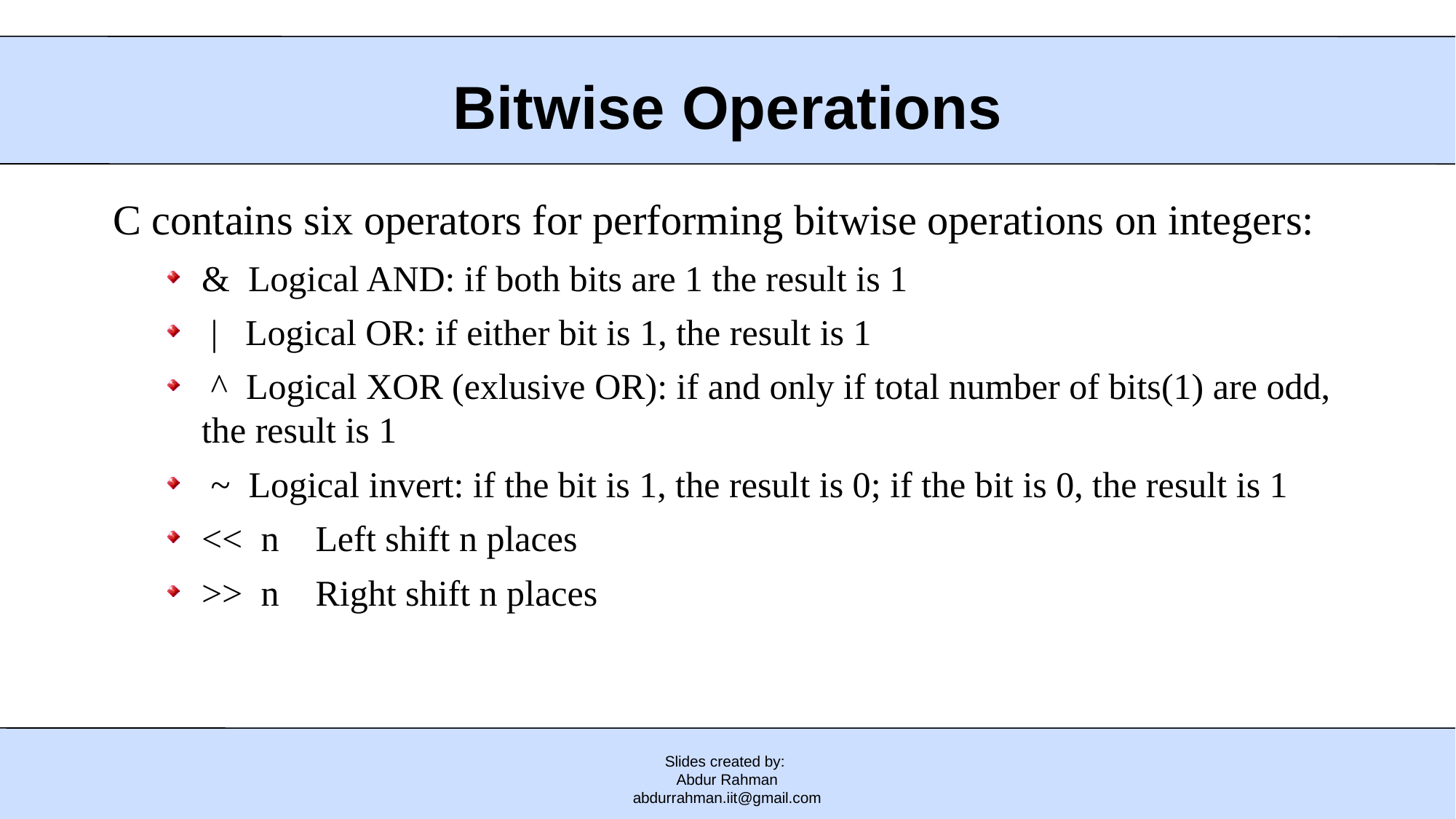

# Bitwise Operations
C contains six operators for performing bitwise operations on integers:
&  Logical AND: if both bits are 1 the result is 1
 |   Logical OR: if either bit is 1, the result is 1
 ^  Logical XOR (exlusive OR): if and only if total number of bits(1) are odd, the result is 1
 ~  Logical invert: if the bit is 1, the result is 0; if the bit is 0, the result is 1
<<  n    Left shift n places
>>  n    Right shift n places

Slides created by:
Abdur Rahman
abdurrahman.iit@gmail.com